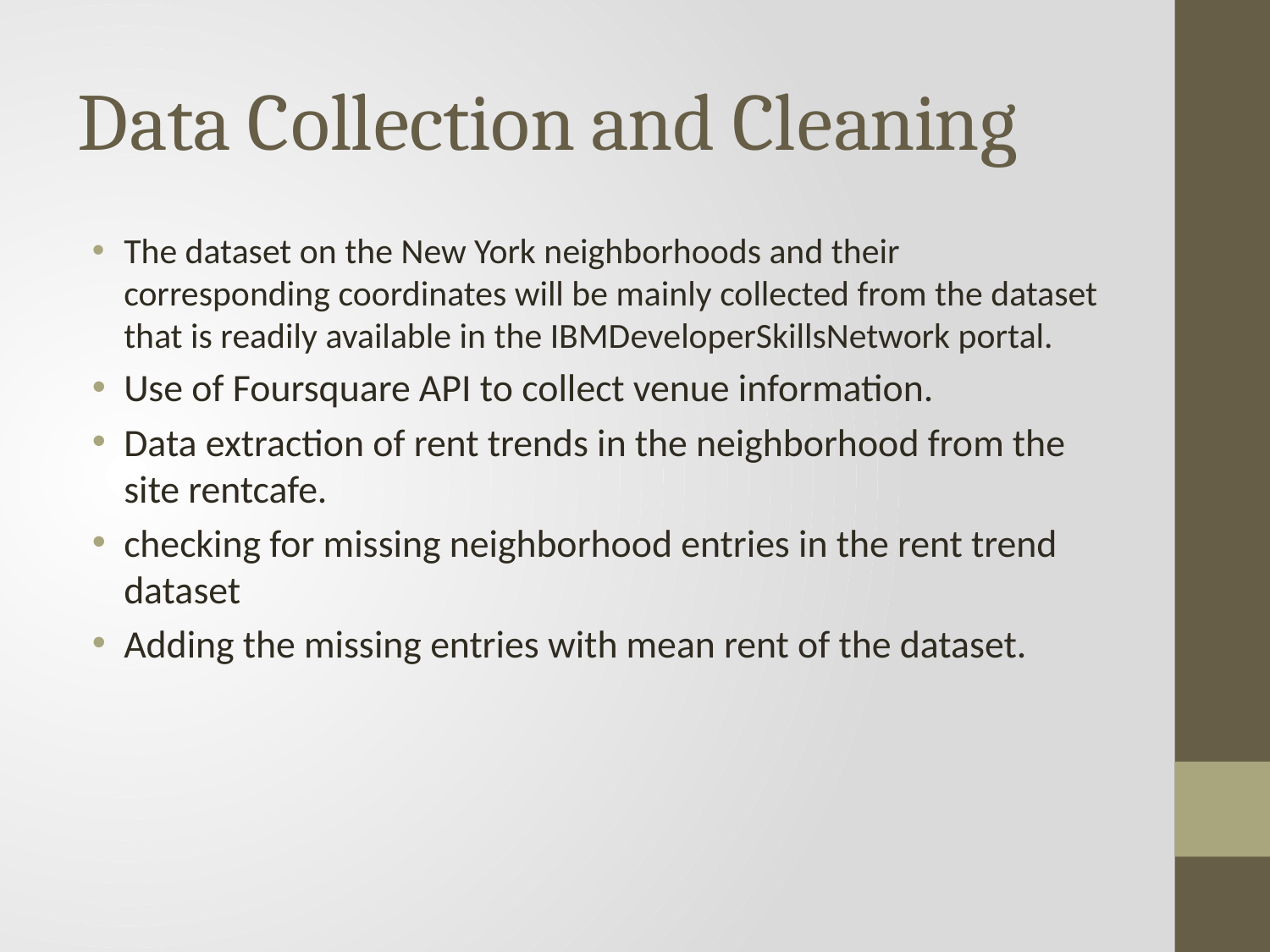

# Data Collection and Cleaning
The dataset on the New York neighborhoods and their corresponding coordinates will be mainly collected from the dataset that is readily available in the IBMDeveloperSkillsNetwork portal.
Use of Foursquare API to collect venue information.
Data extraction of rent trends in the neighborhood from the site rentcafe.
checking for missing neighborhood entries in the rent trend dataset
Adding the missing entries with mean rent of the dataset.